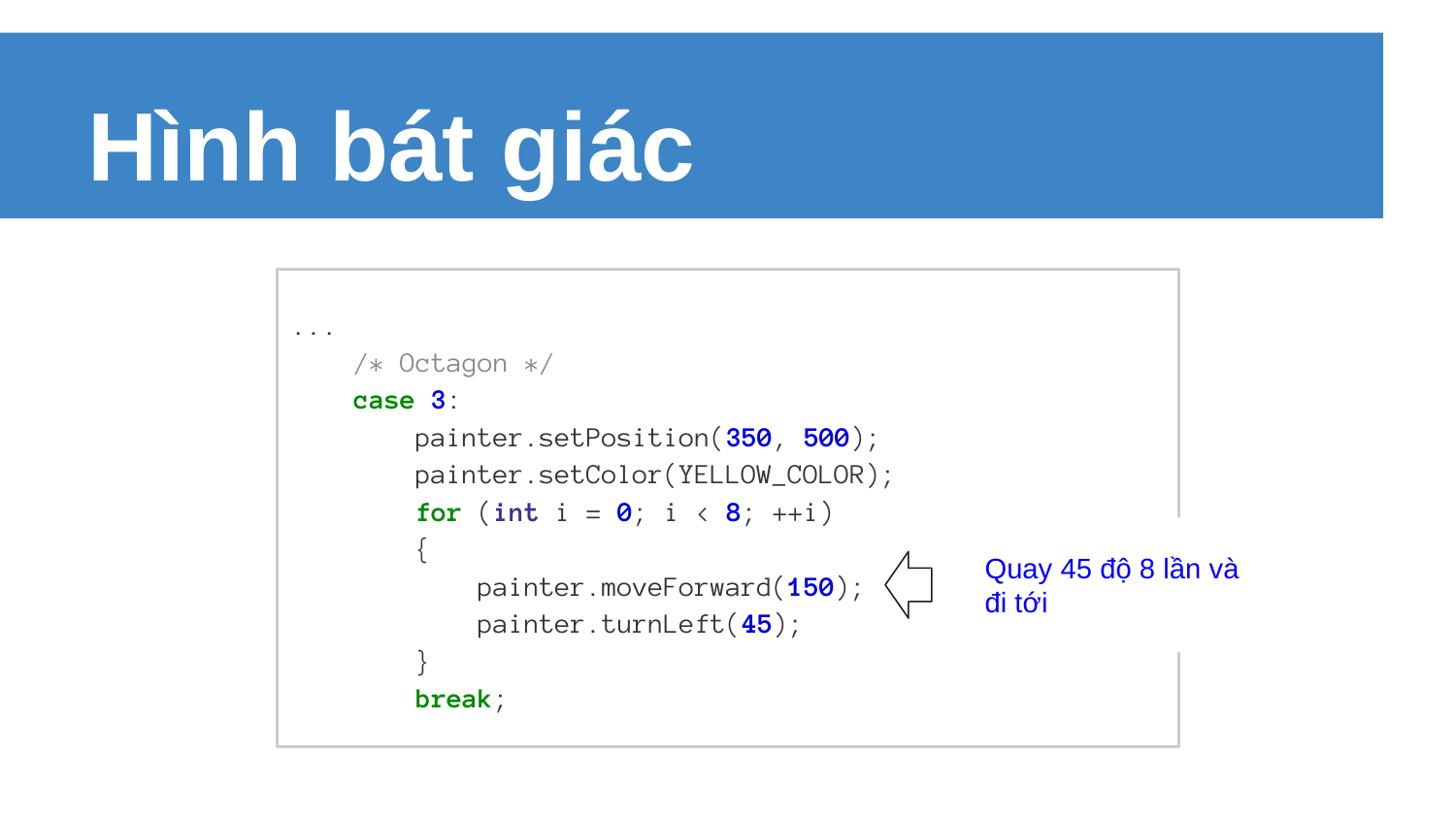

# Hình bát giác

...
    /* Octagon */
    case 3:
        painter.setPosition(350, 500);
        painter.setColor(YELLOW_COLOR);
        for (int i = 0; i < 8; ++i)
        {
            painter.moveForward(150);
            painter.turnLeft(45);
        }
        break;
Quay 45 độ 8 lần và đi tới